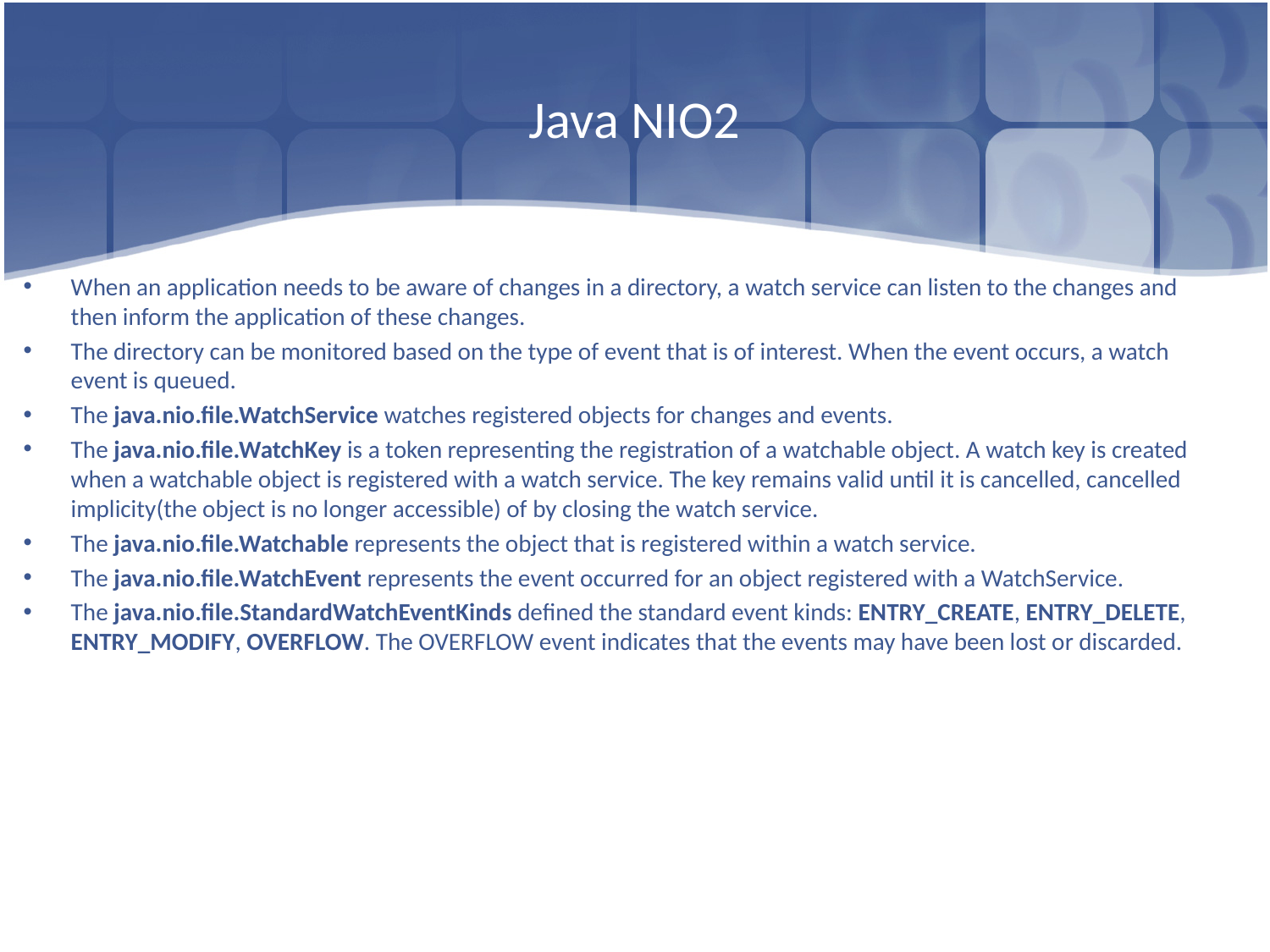

# Java NIO2
When an application needs to be aware of changes in a directory, a watch service can listen to the changes and then inform the application of these changes.
The directory can be monitored based on the type of event that is of interest. When the event occurs, a watch event is queued.
The java.nio.file.WatchService watches registered objects for changes and events.
The java.nio.file.WatchKey is a token representing the registration of a watchable object. A watch key is created when a watchable object is registered with a watch service. The key remains valid until it is cancelled, cancelled implicity(the object is no longer accessible) of by closing the watch service.
The java.nio.file.Watchable represents the object that is registered within a watch service.
The java.nio.file.WatchEvent represents the event occurred for an object registered with a WatchService.
The java.nio.file.StandardWatchEventKinds defined the standard event kinds: ENTRY_CREATE, ENTRY_DELETE, ENTRY_MODIFY, OVERFLOW. The OVERFLOW event indicates that the events may have been lost or discarded.